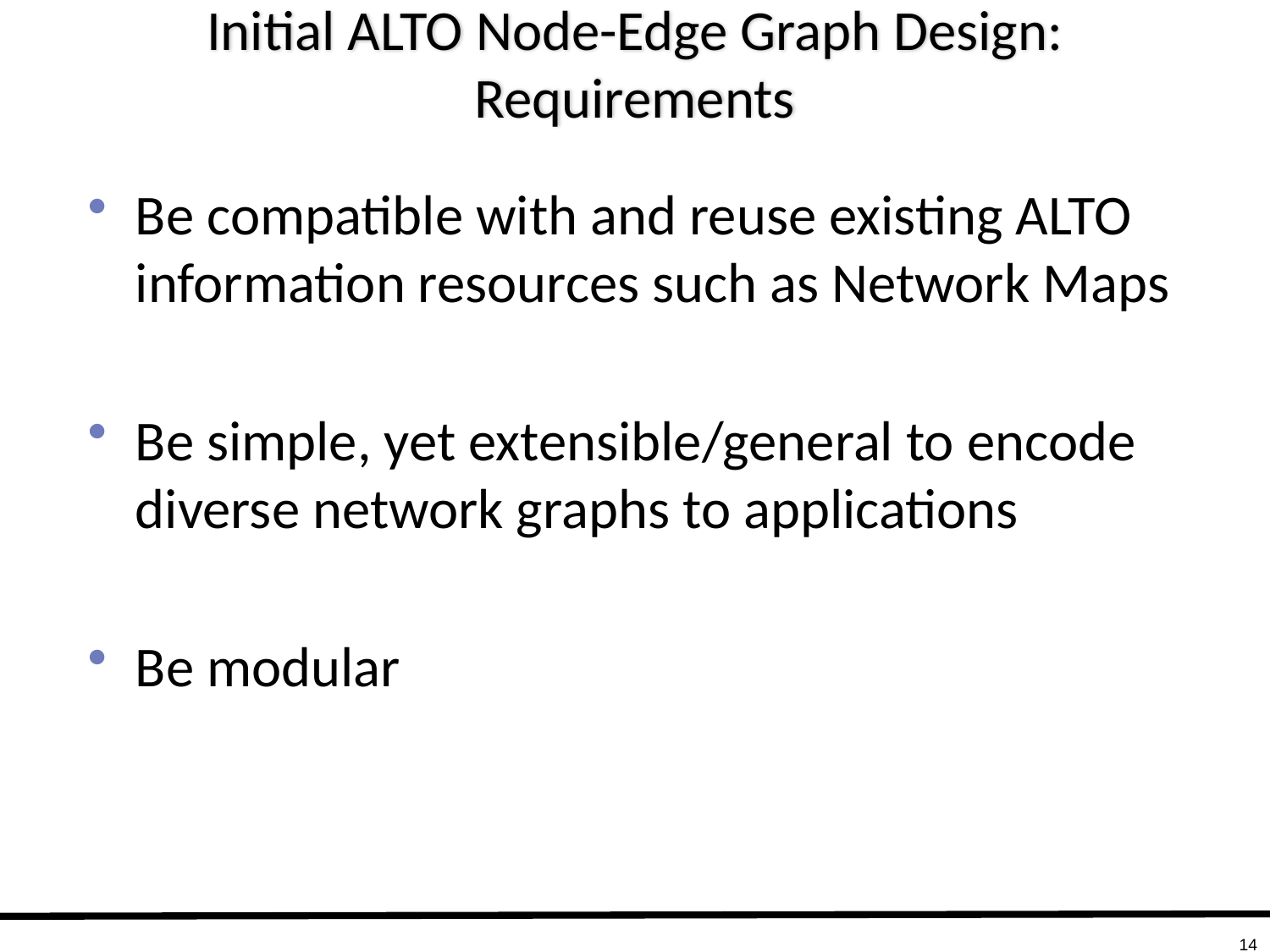

# Initial ALTO Node-Edge Graph Design: Requirements
Be compatible with and reuse existing ALTO information resources such as Network Maps

Be simple, yet extensible/general to encode diverse network graphs to applications

Be modular
14